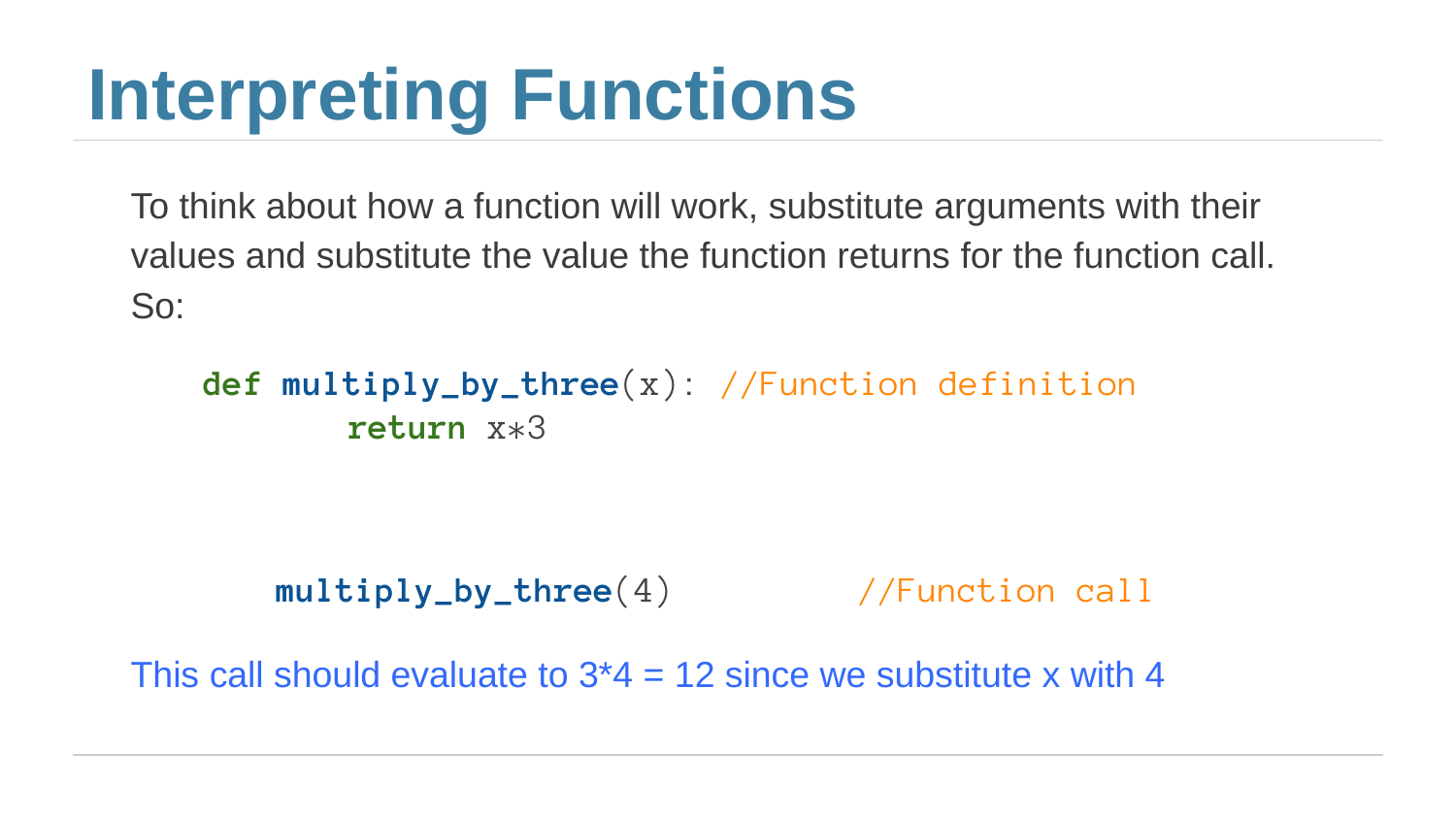

# Interpreting Functions
To think about how a function will work, substitute arguments with their values and substitute the value the function returns for the function call. So:
def multiply_by_three(x): //Function definition
	return x*3

	multiply_by_three(4)		//Function call
This call should evaluate to 3*4 = 12 since we substitute x with 4